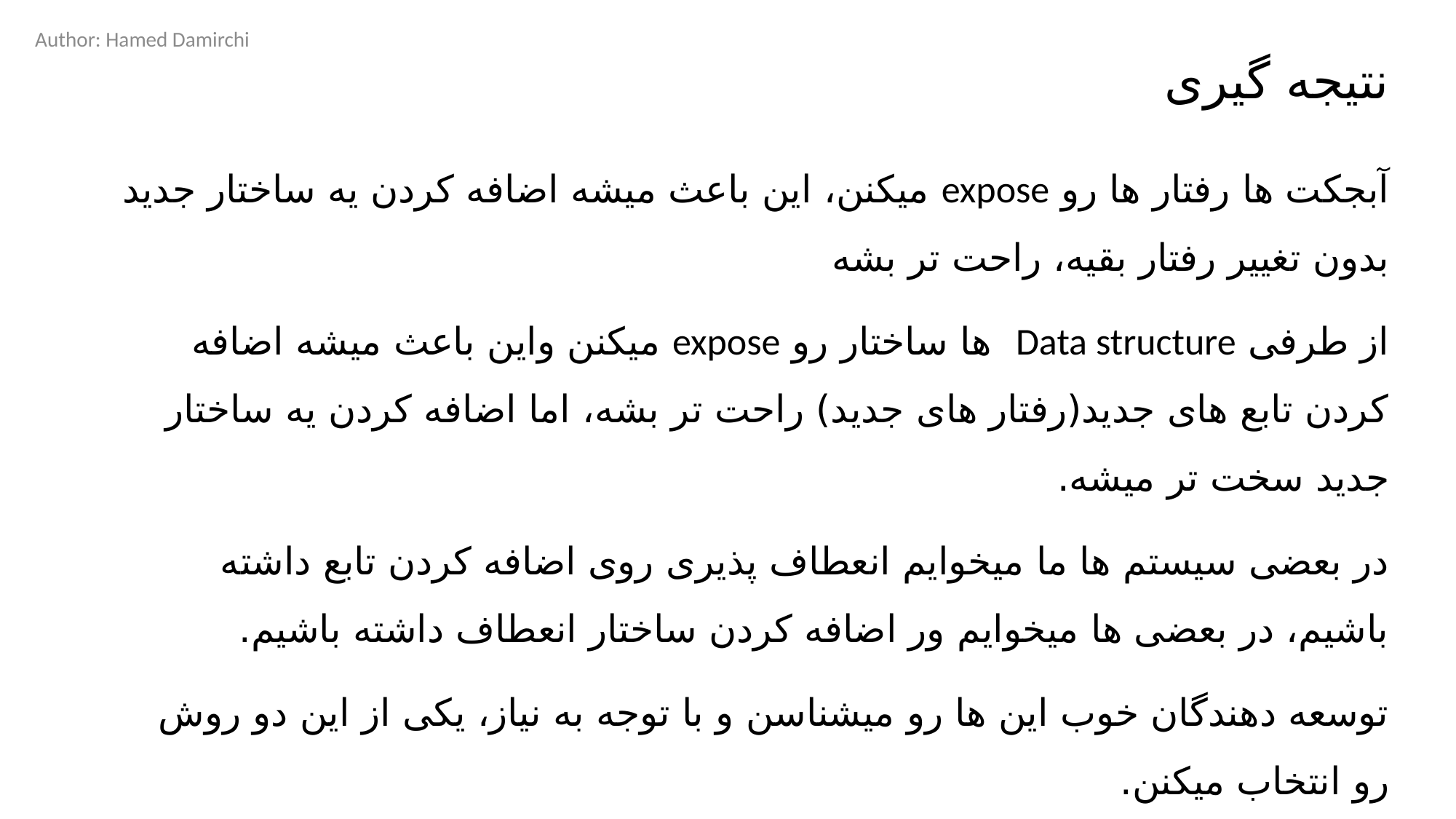

Author: Hamed Damirchi
# نتیجه گیری
آبجکت ها رفتار ها رو expose میکنن، این باعث میشه اضافه کردن یه ساختار جدید بدون تغییر رفتار بقیه، راحت تر بشه
از طرفی Data structure  ها ساختار رو expose میکنن واین باعث میشه اضافه کردن تابع های جدید(رفتار های جدید) راحت تر بشه، اما اضافه کردن یه ساختار جدید سخت تر میشه.
در بعضی سیستم ها ما میخوایم انعطاف پذیری روی اضافه کردن تابع داشته باشیم، در بعضی ها میخوایم ور اضافه کردن ساختار انعطاف داشته باشیم.
توسعه دهندگان خوب این ها رو میشناسن و با توجه به نیاز، یکی از این دو روش رو انتخاب میکنن.